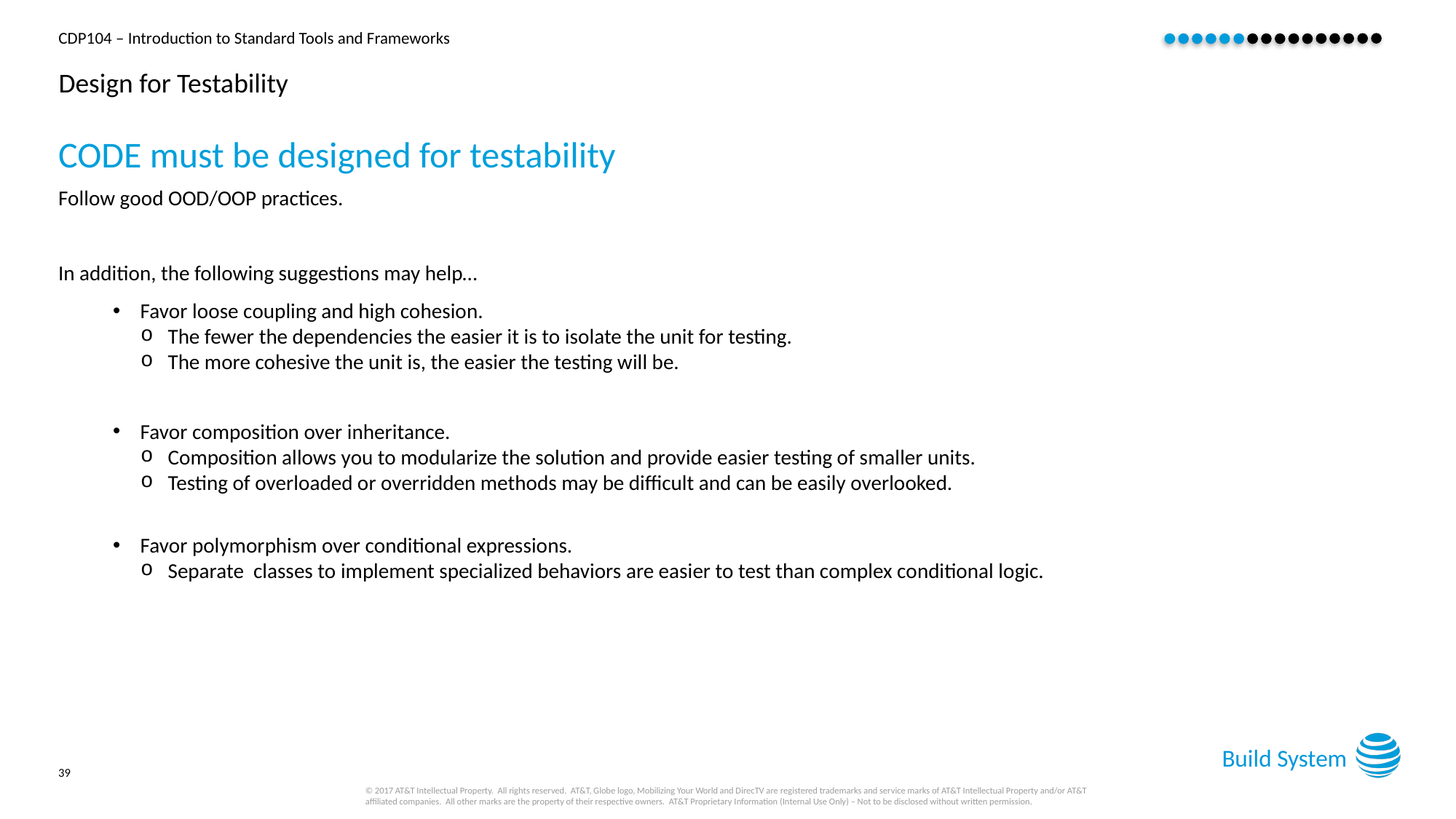

# Design for Testability
CODE must be designed for testability
Follow good OOD/OOP practices.

In addition, the following suggestions may help…
Favor loose coupling and high cohesion.
The fewer the dependencies the easier it is to isolate the unit for testing.
The more cohesive the unit is, the easier the testing will be.

Favor composition over inheritance.
Composition allows you to modularize the solution and provide easier testing of smaller units.
Testing of overloaded or overridden methods may be difficult and can be easily overlooked.

Favor polymorphism over conditional expressions.
Separate  classes to implement specialized behaviors are easier to test than complex conditional logic.

Build System
39